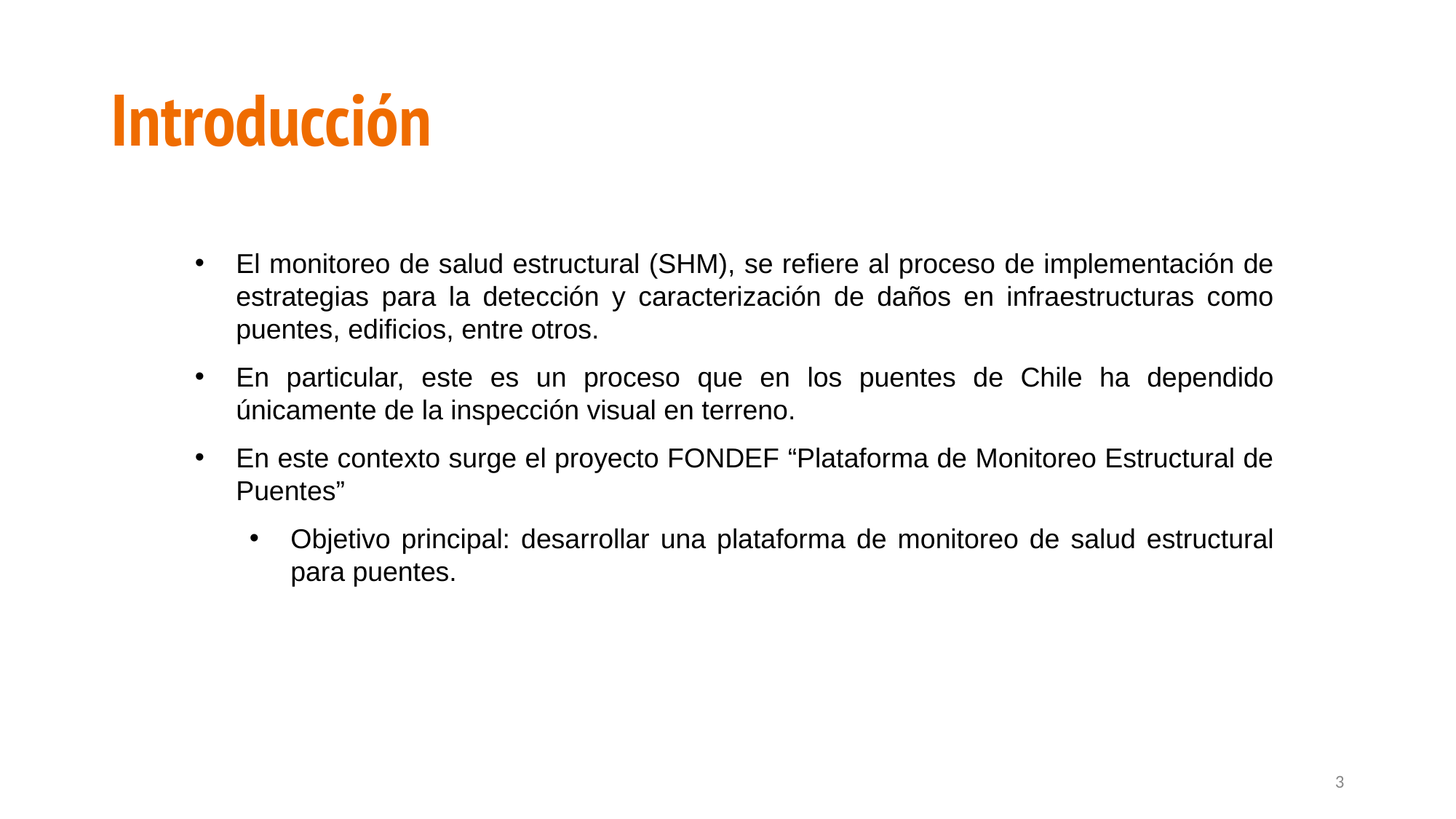

# Introducción
El monitoreo de salud estructural (SHM), se refiere al proceso de implementación de estrategias para la detección y caracterización de daños en infraestructuras como puentes, edificios, entre otros.
En particular, este es un proceso que en los puentes de Chile ha dependido únicamente de la inspección visual en terreno.
En este contexto surge el proyecto FONDEF “Plataforma de Monitoreo Estructural de Puentes”
Objetivo principal: desarrollar una plataforma de monitoreo de salud estructural para puentes.

3